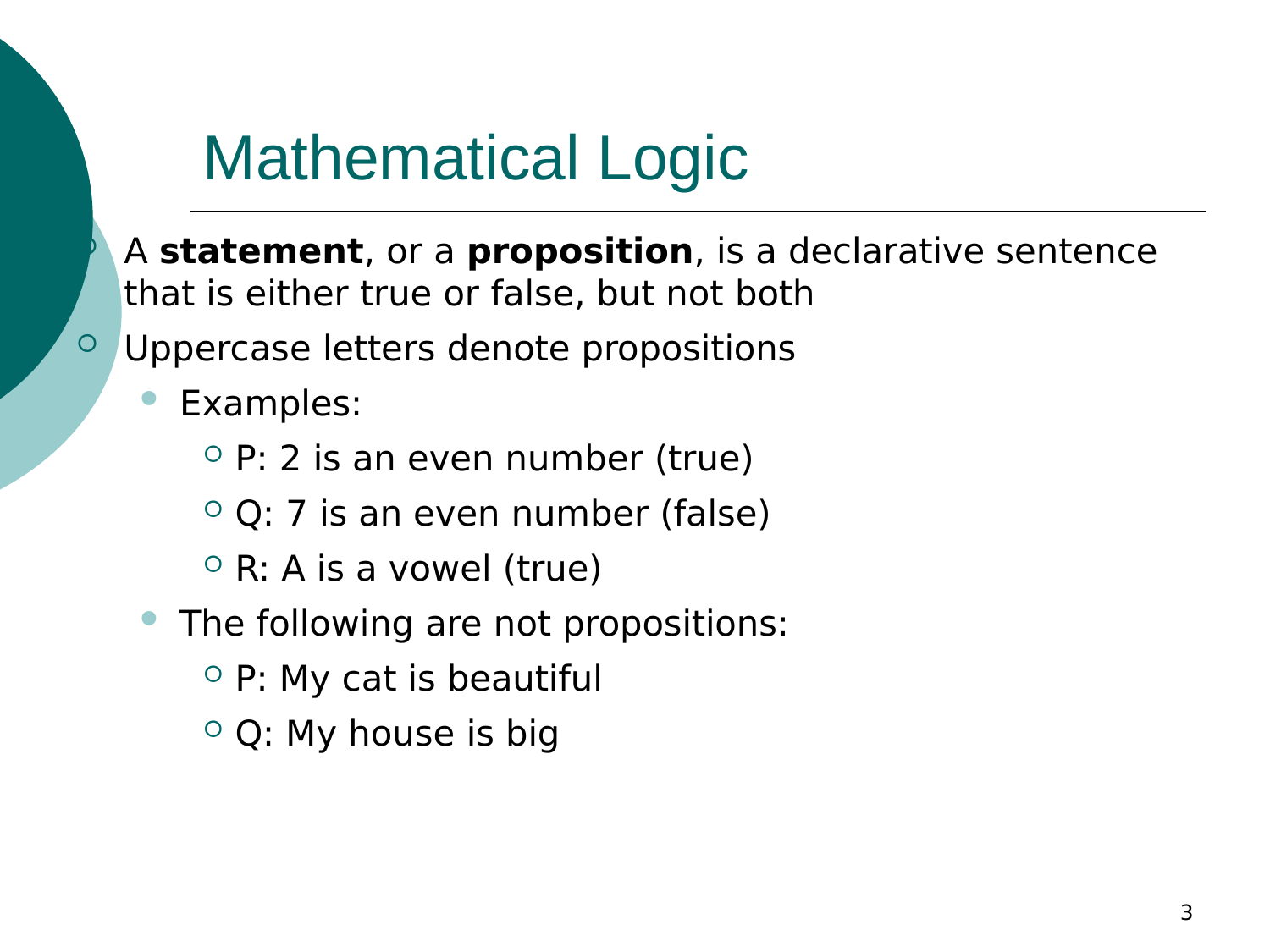

# Mathematical Logic
A statement, or a proposition, is a declarative sentence
that is either true or false, but not both
Uppercase letters denote propositions
Examples:
P: 2 is an even number (true)
Q: 7 is an even number (false)
R: A is a vowel (true)
The following are not propositions:
P: My cat is beautiful
Q: My house is big
3